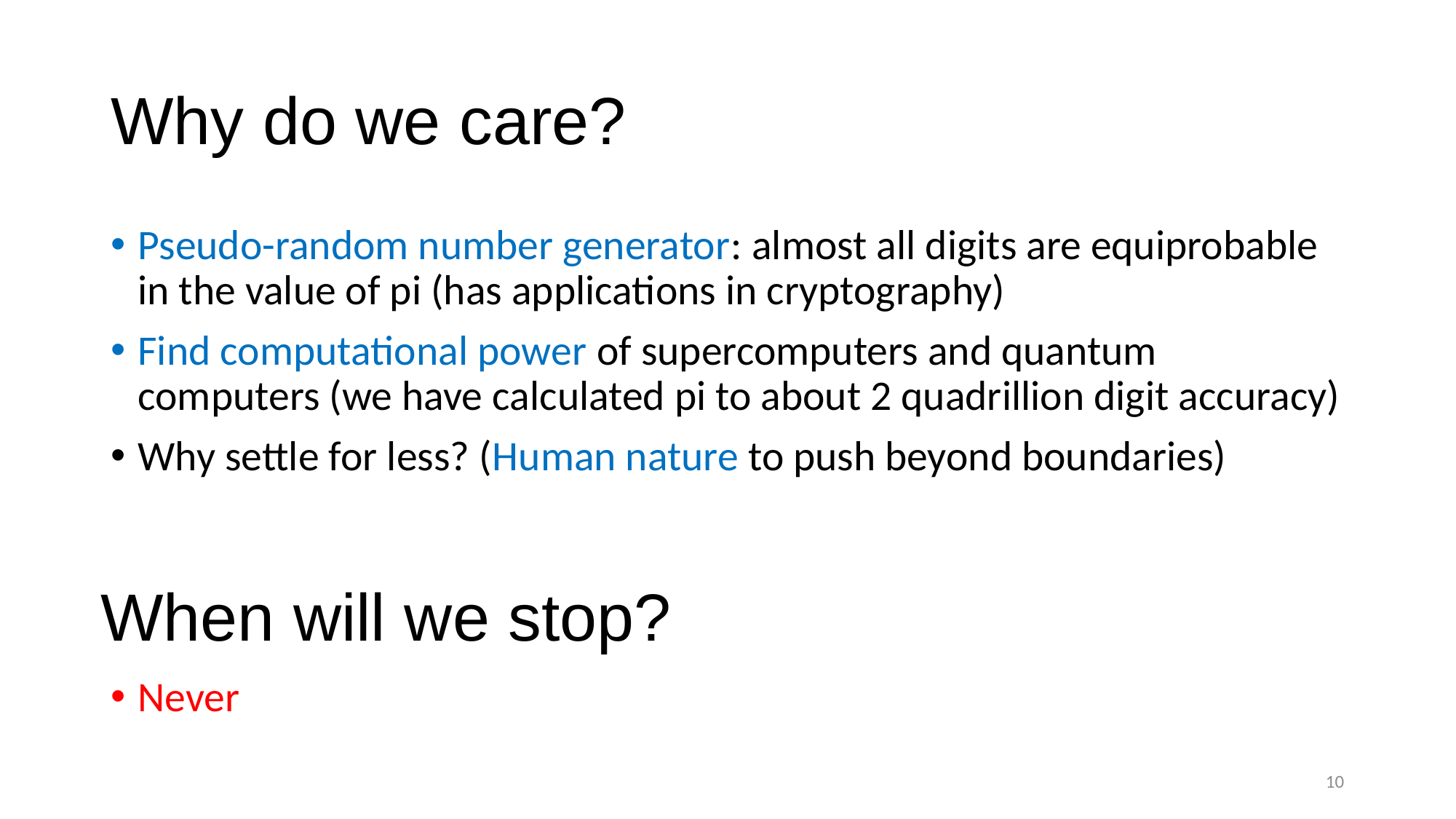

# Why do we care?
Pseudo-random number generator: almost all digits are equiprobable in the value of pi (has applications in cryptography)
Find computational power of supercomputers and quantum computers (we have calculated pi to about 2 quadrillion digit accuracy)
Why settle for less? (Human nature to push beyond boundaries)

Never
When will we stop?
10